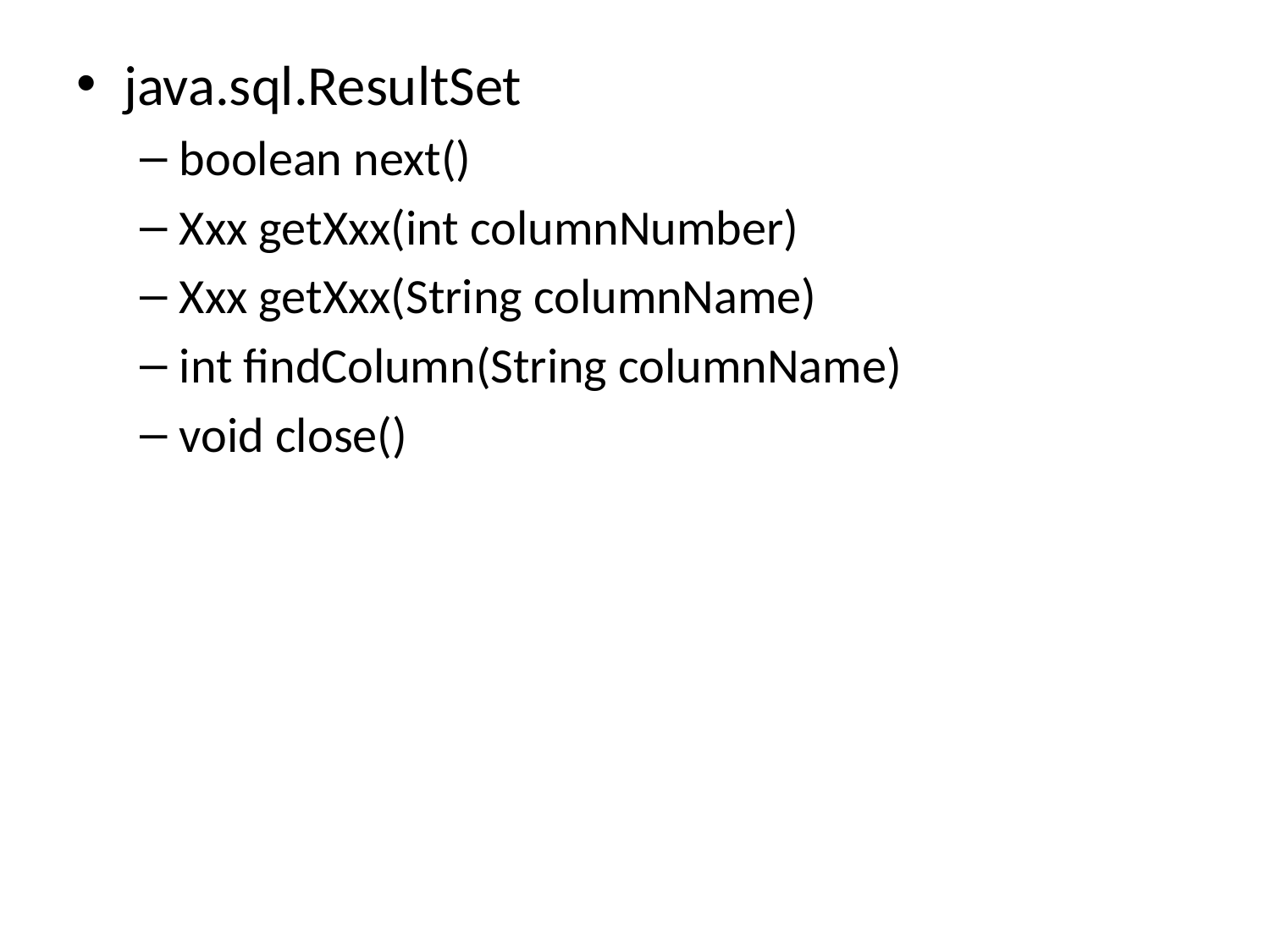

java.sql.ResultSet
boolean next()
Xxx getXxx(int columnNumber)
Xxx getXxx(String columnName)
int findColumn(String columnName)
void close()